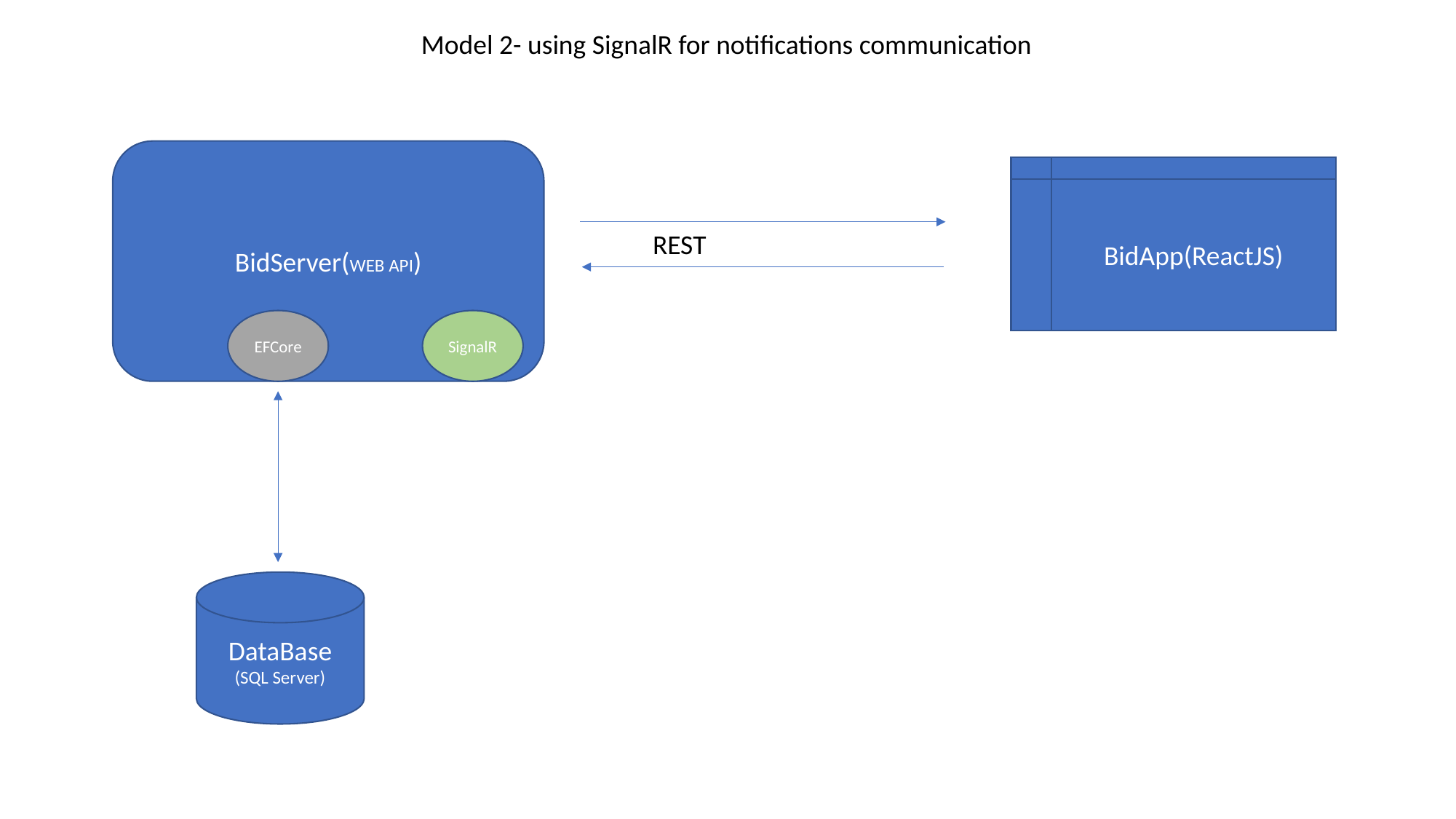

Model 2- using SignalR for notifications communication
BidServer(WEB API)
BidApp(ReactJS)
REST
EFCore
SignalR
DataBase
(SQL Server)